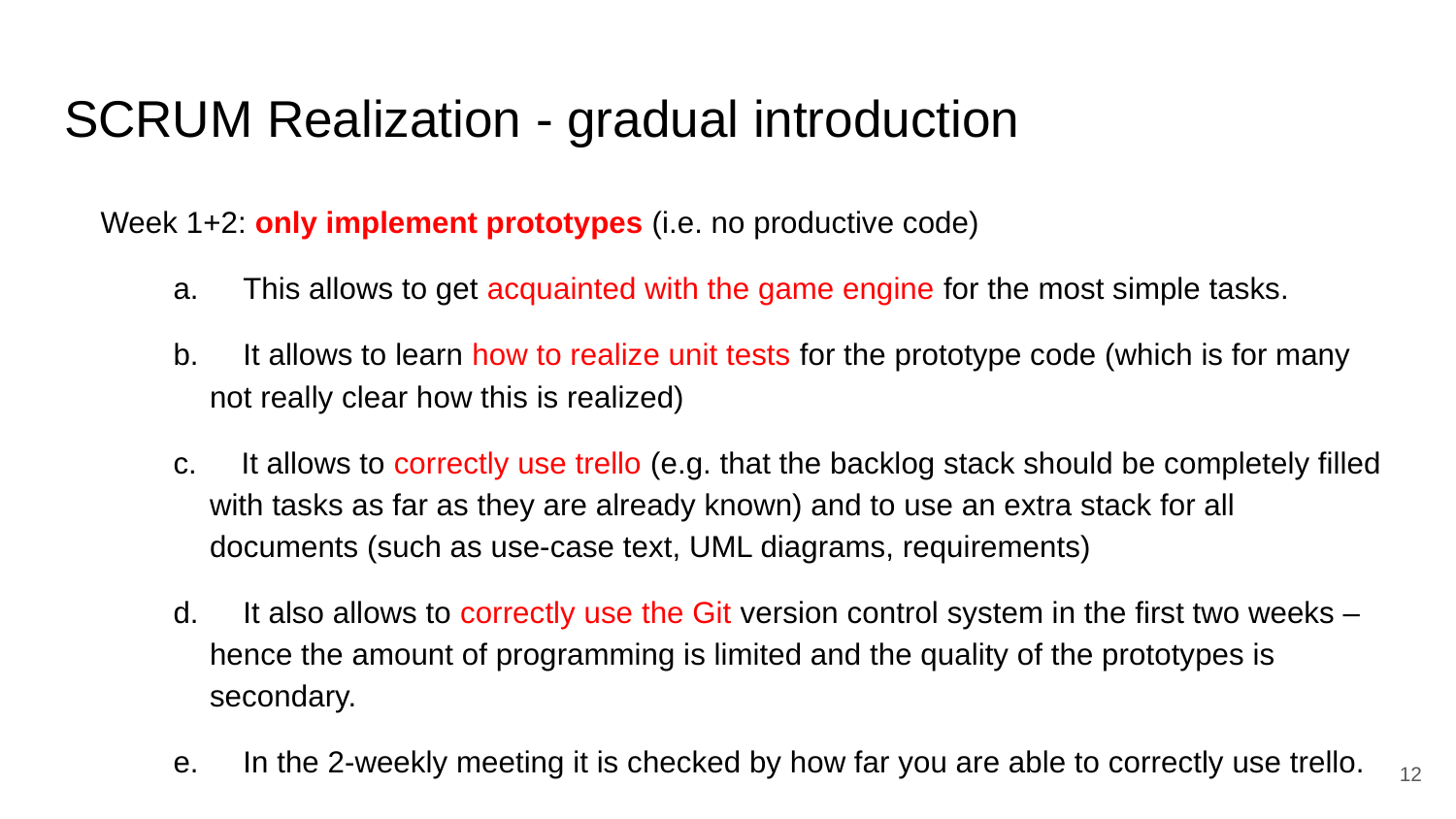

# SCRUM Realization - gradual introduction
Week 1+2: only implement prototypes (i.e. no productive code)
a.       This allows to get acquainted with the game engine for the most simple tasks.
b.       It allows to learn how to realize unit tests for the prototype code (which is for many not really clear how this is realized)
c.       It allows to correctly use trello (e.g. that the backlog stack should be completely filled with tasks as far as they are already known) and to use an extra stack for all documents (such as use-case text, UML diagrams, requirements)
d.       It also allows to correctly use the Git version control system in the first two weeks – hence the amount of programming is limited and the quality of the prototypes is secondary.
e.       In the 2-weekly meeting it is checked by how far you are able to correctly use trello.
12